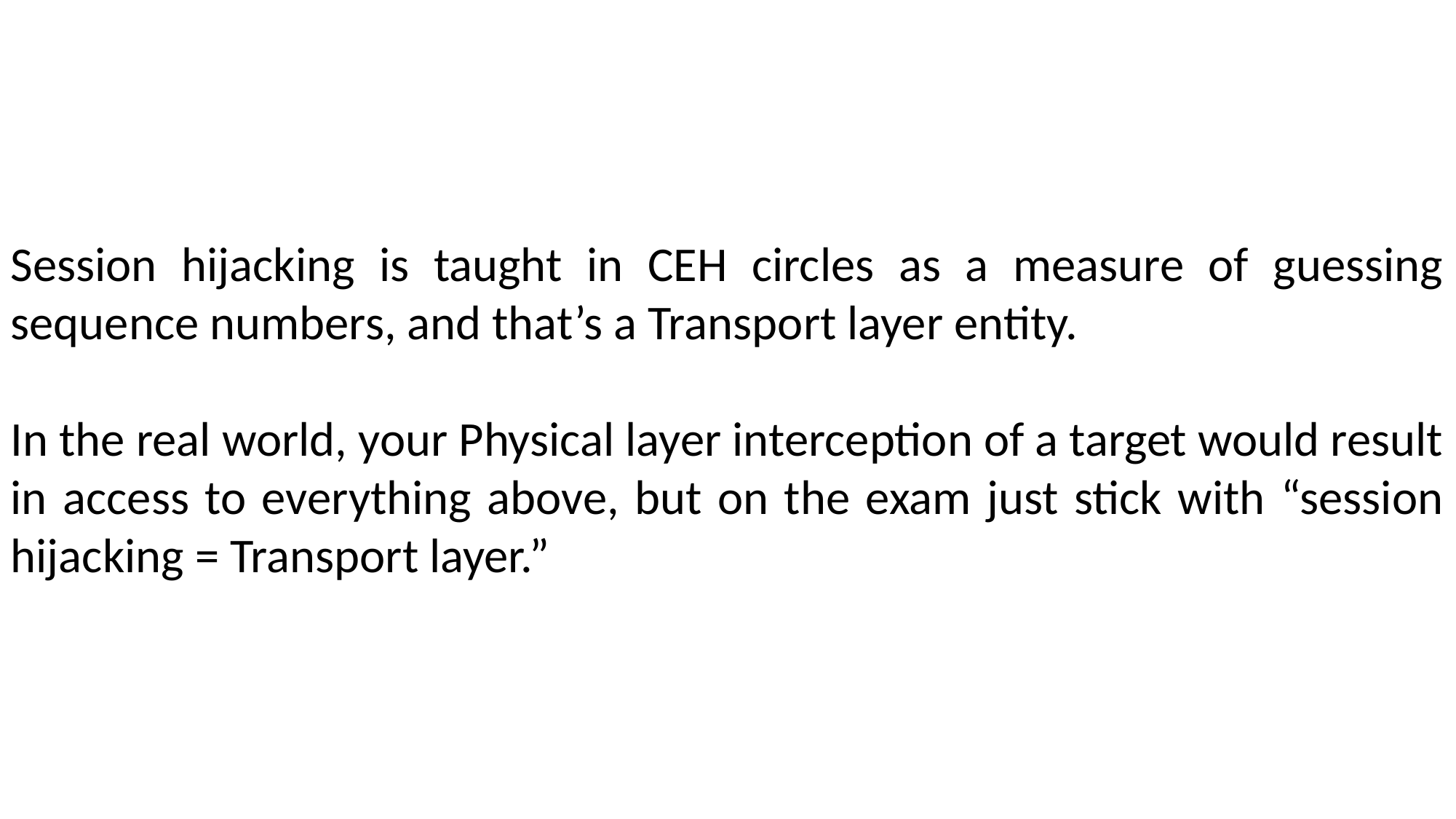

Session hijacking is taught in CEH circles as a measure of guessing sequence numbers, and that’s a Transport layer entity.

In the real world, your Physical layer interception of a target would result in access to everything above, but on the exam just stick with “session hijacking = Transport layer.”